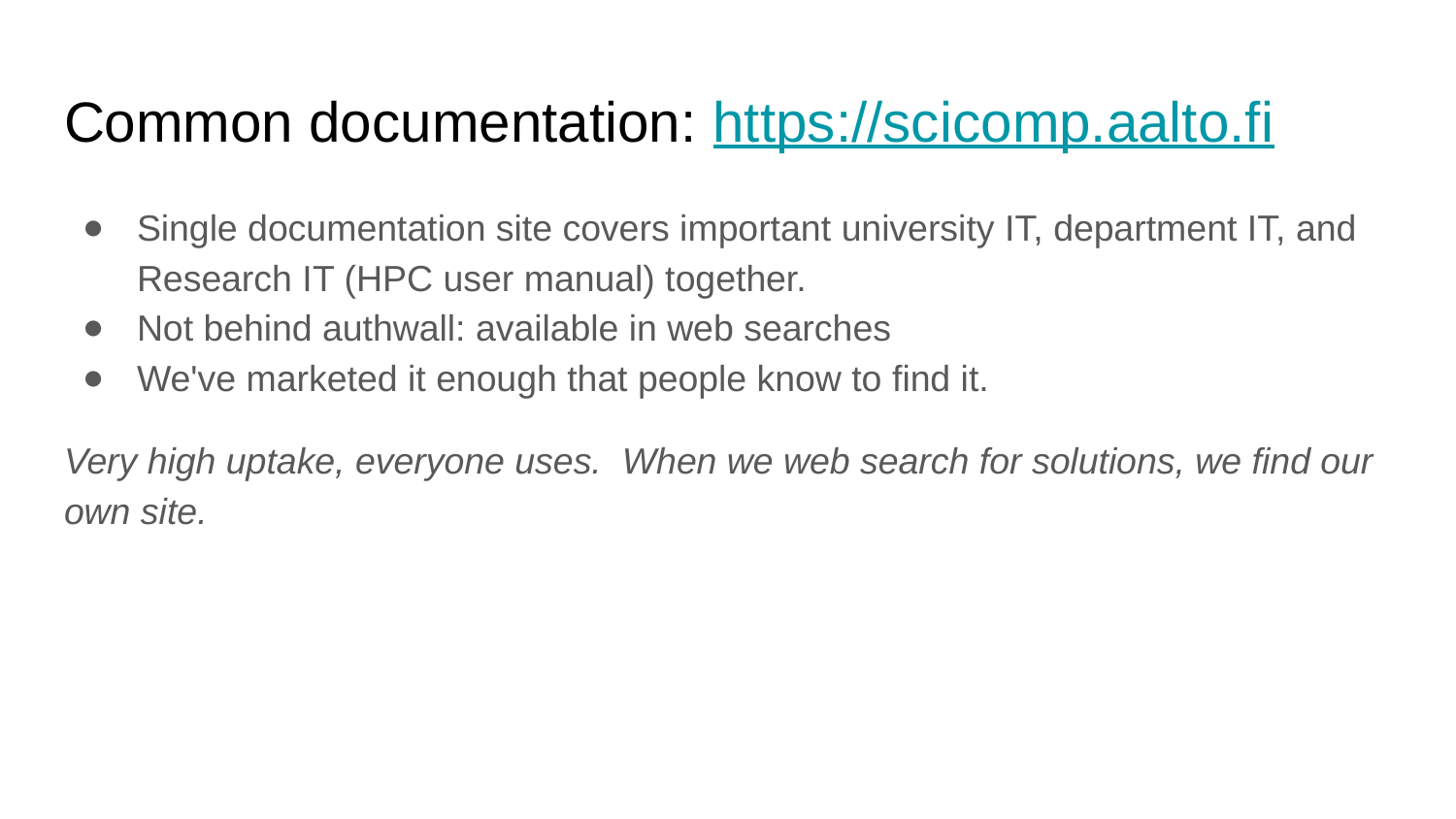

# Common documentation: https://scicomp.aalto.fi
Single documentation site covers important university IT, department IT, and Research IT (HPC user manual) together.
Not behind authwall: available in web searches
We've marketed it enough that people know to find it.
Very high uptake, everyone uses.  When we web search for solutions, we find our own site.